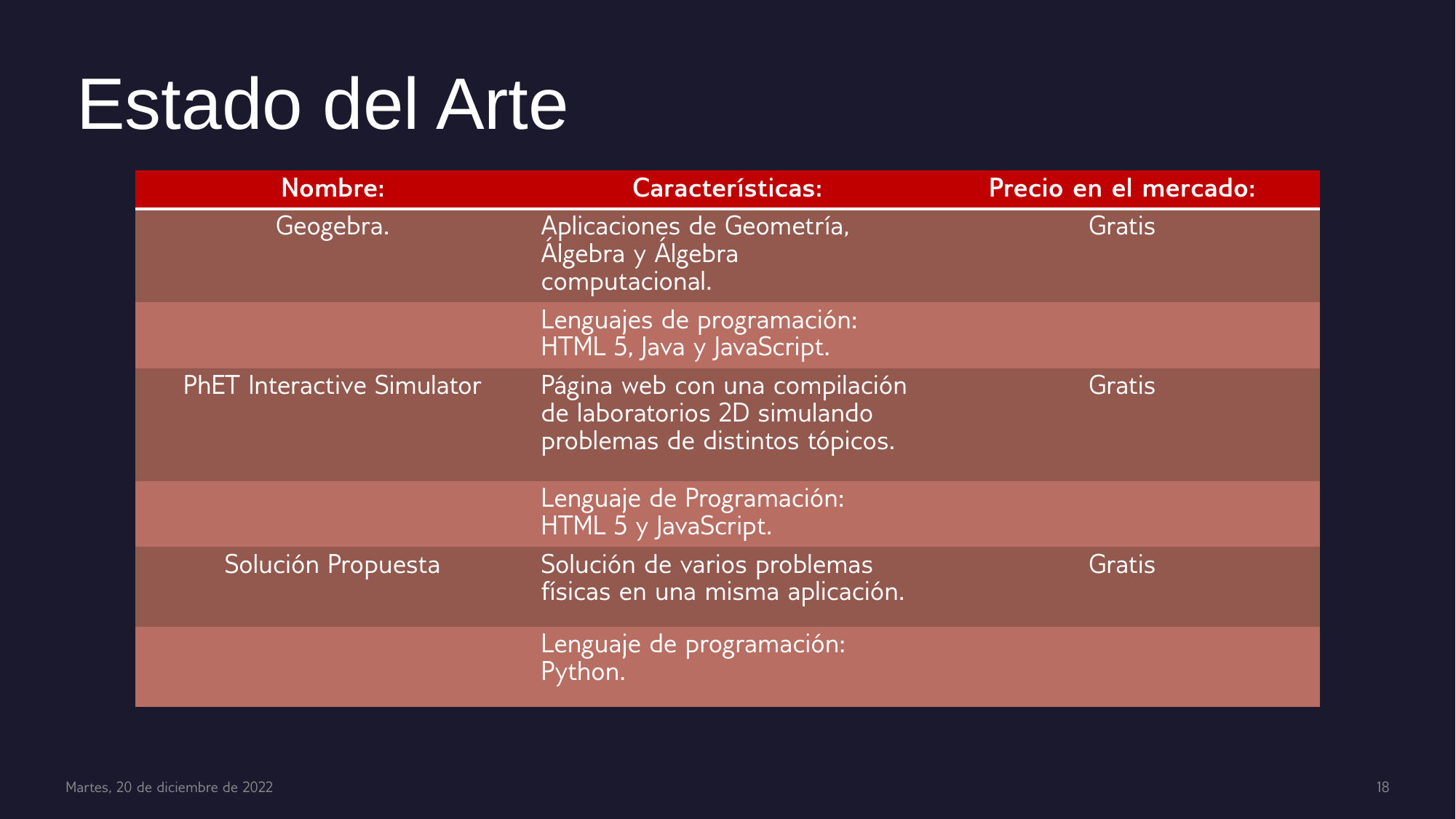

Estado del Arte
| Nombre: | Características: | Precio en el mercado: |
| --- | --- | --- |
| Geogebra. | Aplicaciones de Geometría, Álgebra y Álgebra computacional. | Gratis |
|  | Lenguajes de programación: HTML 5, Java y JavaScript. |  |
| PhET Interactive Simulator | Página web con una compilación de laboratorios 2D simulando problemas de distintos tópicos. | Gratis |
|  | Lenguaje de Programación: HTML 5 y JavaScript. |  |
| Solución Propuesta | Solución de varios problemas físicas en una misma aplicación. | Gratis |
|  | Lenguaje de programación: Python. |  |
Martes, 20 de diciembre de 2022
18